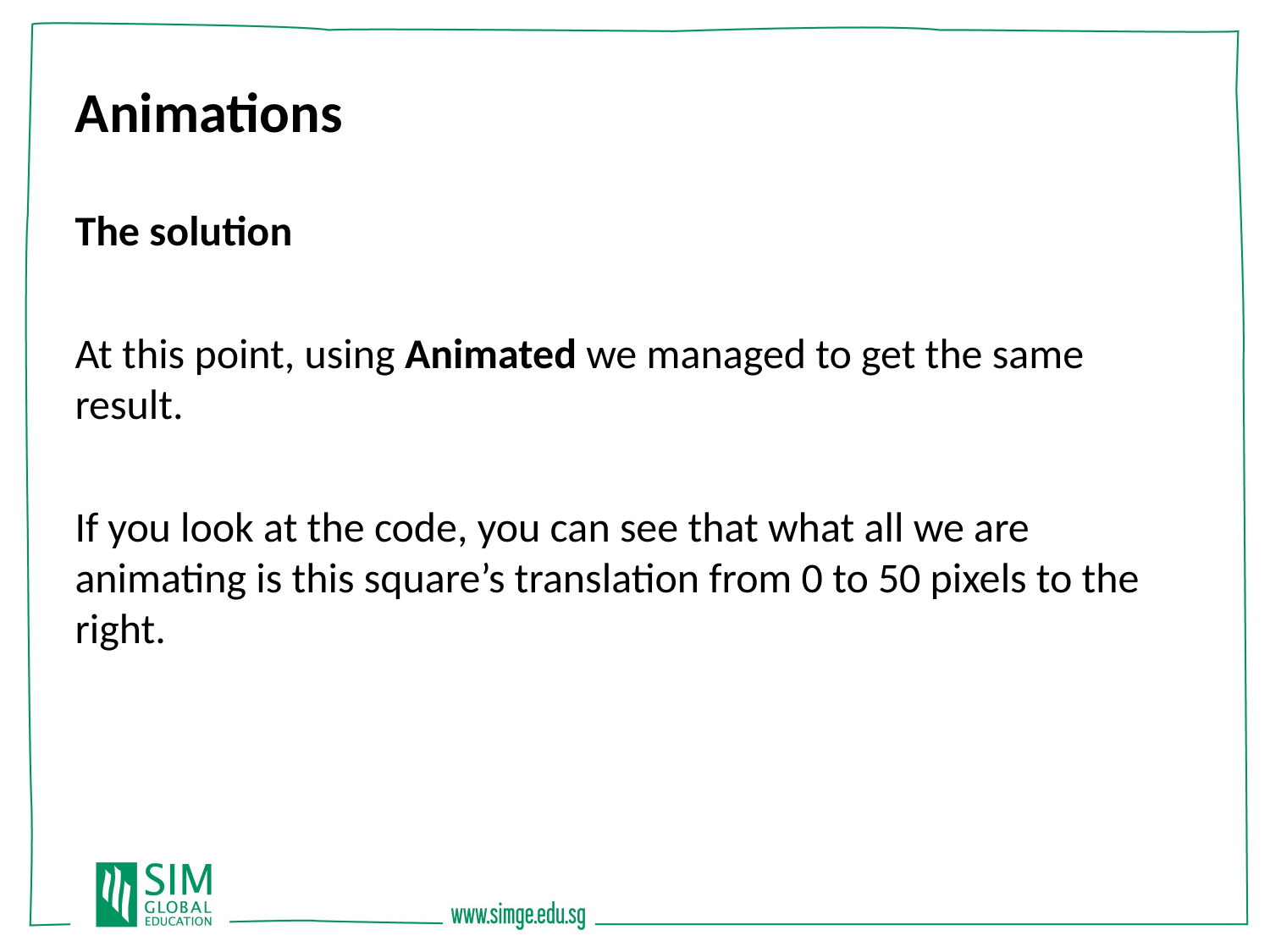

Animations
The solution

At this point, using Animated we managed to get the same result.

If you look at the code, you can see that what all we are animating is this square’s translation from 0 to 50 pixels to the right.